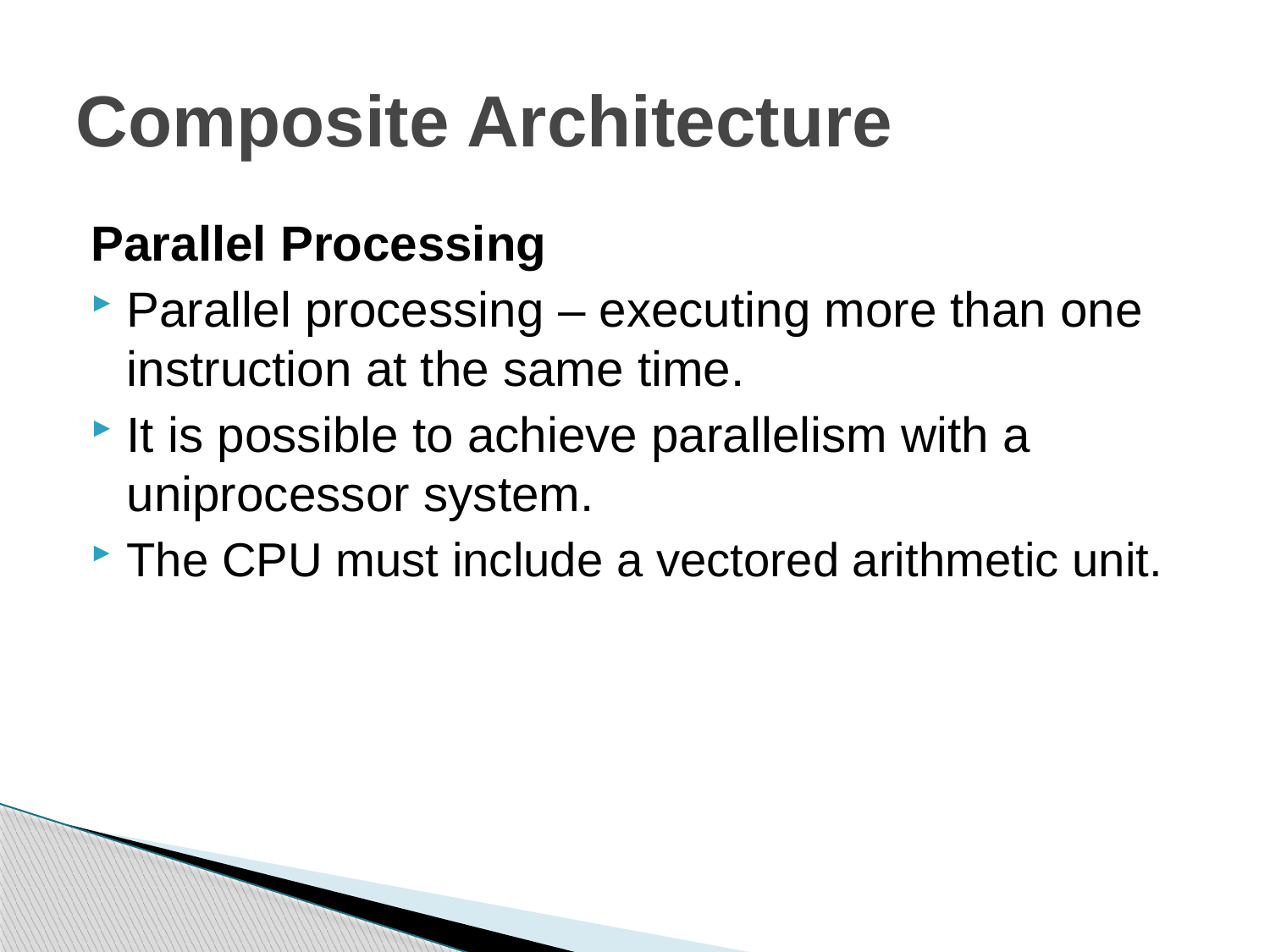

# Composite Architecture
Parallel Processing
Parallel processing – executing more than one instruction at the same time.
It is possible to achieve parallelism with a uniprocessor system.
The CPU must include a vectored arithmetic unit.